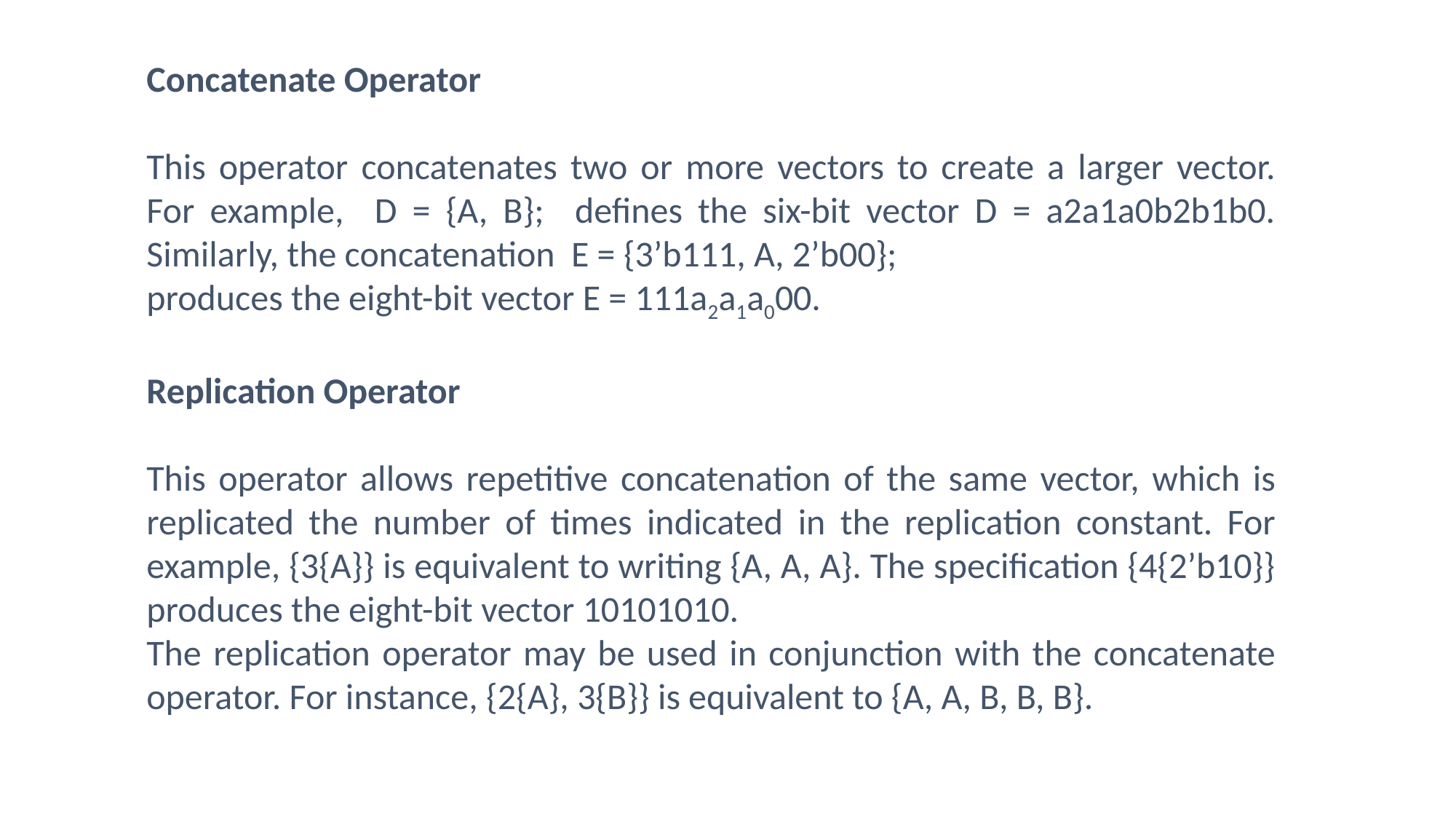

Concatenate Operator

This operator concatenates two or more vectors to create a larger vector. For example,  D = {A, B};  defines the six-bit vector D = a2a1a0b2b1b0. Similarly, the concatenation  E = {3’b111, A, 2’b00};
produces the eight-bit vector E = 111a2a1a000.

Replication Operator

This operator allows repetitive concatenation of the same vector, which is replicated the number of times indicated in the replication constant. For example, {3{A}} is equivalent to writing {A, A, A}. The specification {4{2’b10}} produces the eight-bit vector 10101010.
The replication operator may be used in conjunction with the concatenate operator. For instance, {2{A}, 3{B}} is equivalent to {A, A, B, B, B}.